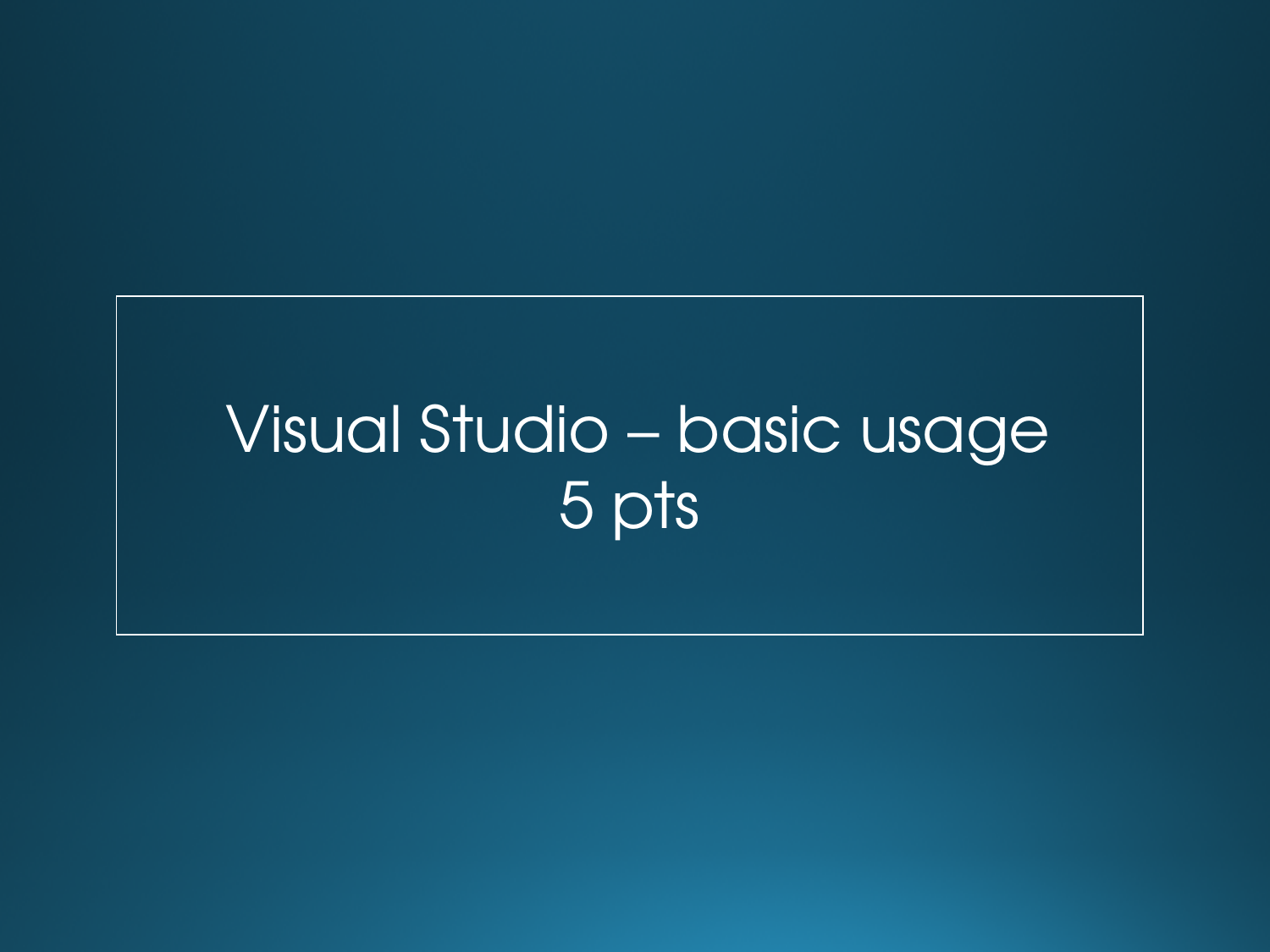

Visual Studio – basic usage
5 pts